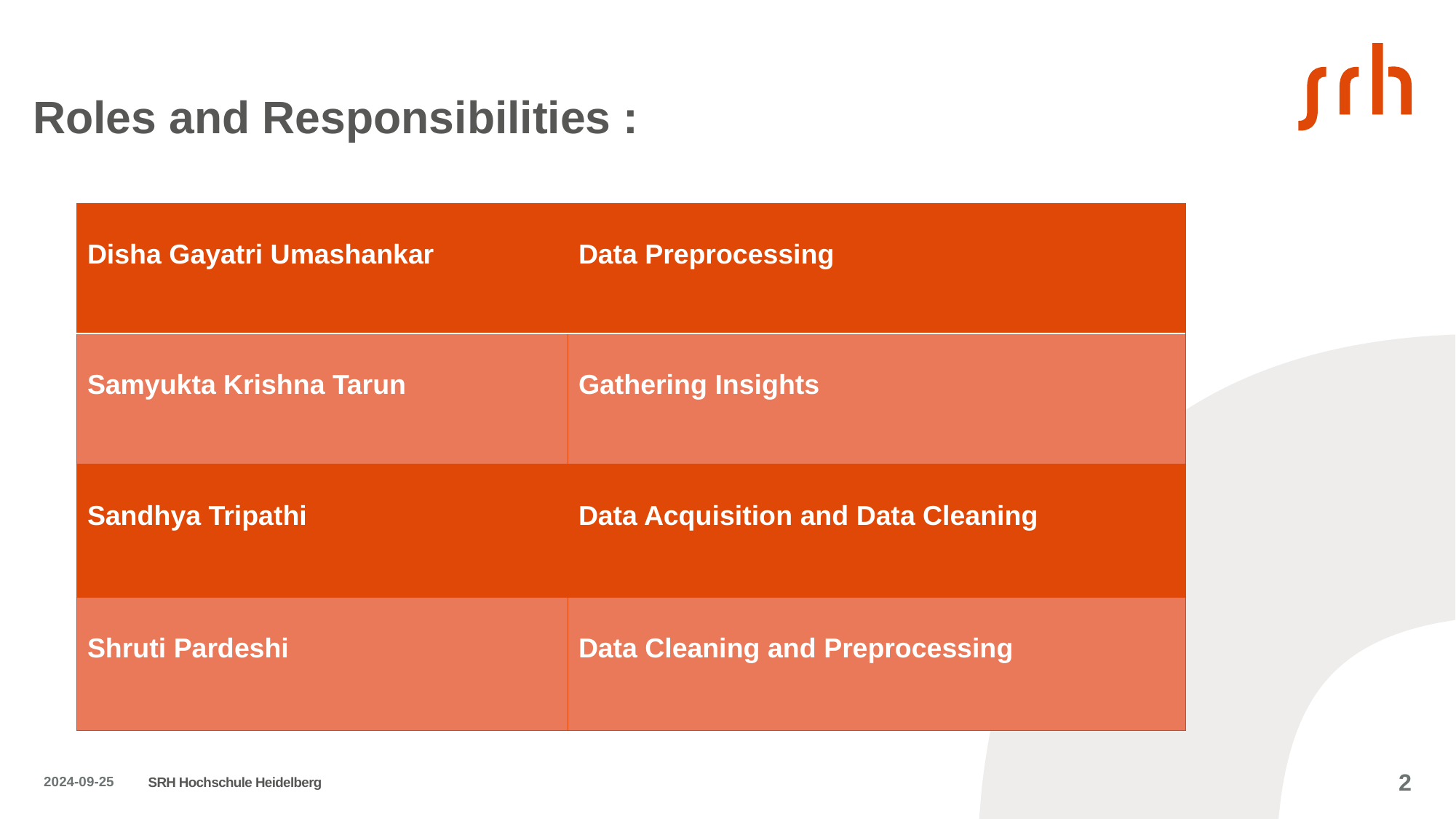

# Roles and Responsibilities :
| Disha Gayatri Umashankar | Data Preprocessing |
| --- | --- |
| Samyukta Krishna Tarun | Gathering Insights |
| Sandhya Tripathi | Data Acquisition and Data Cleaning |
| Shruti Pardeshi | Data Cleaning and Preprocessing |
2024-09-25
2
SRH Hochschule Heidelberg